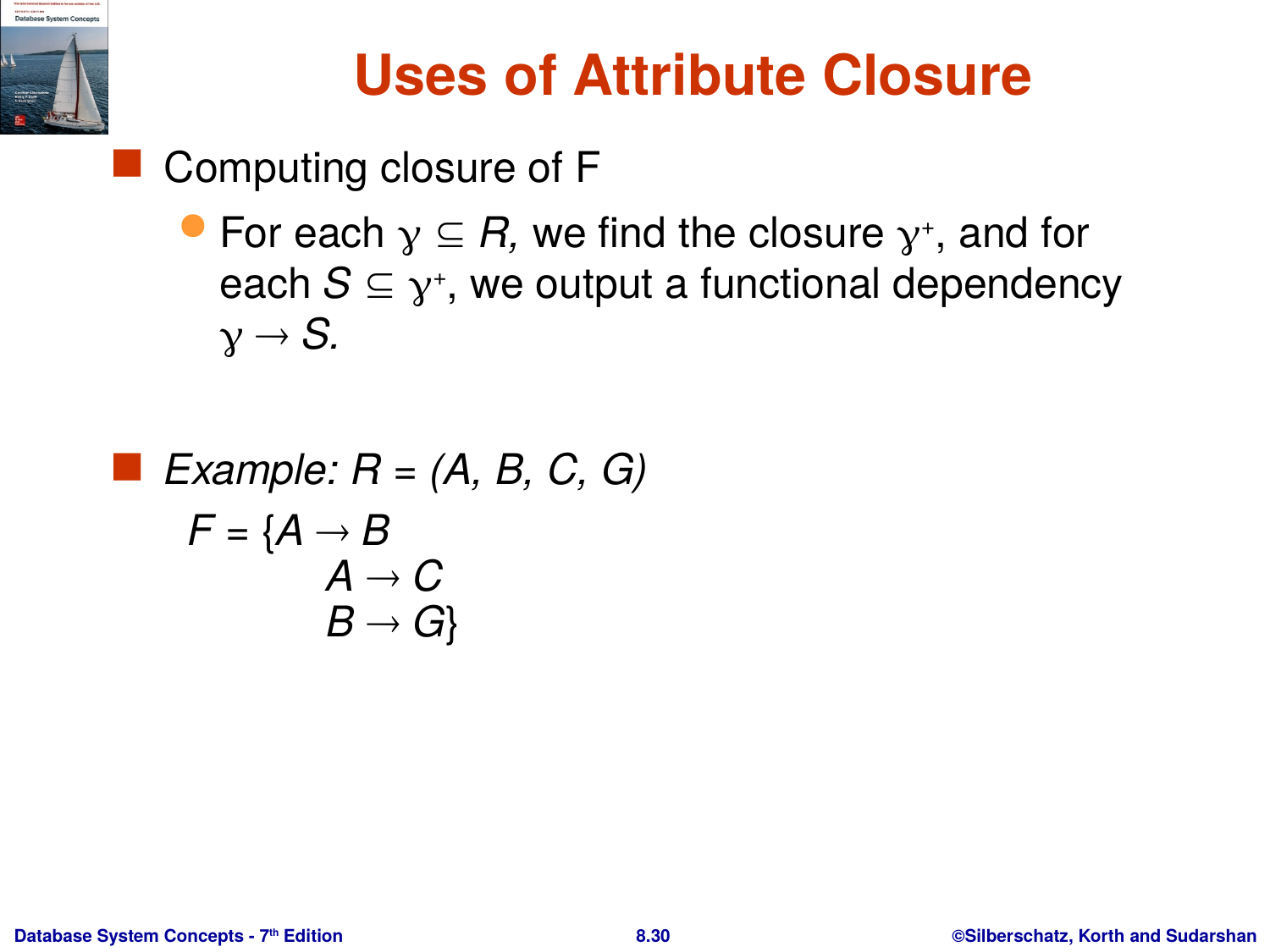

# Uses of Attribute Closure
Computing closure of F
For each γ ⊆ R, we find the closure γ+, and for each S ⊆ γ+, we output a functional dependency γ → S.

Example: R = (A, B, C, G)
      F = {A → B
	   A → C
	   B → G}